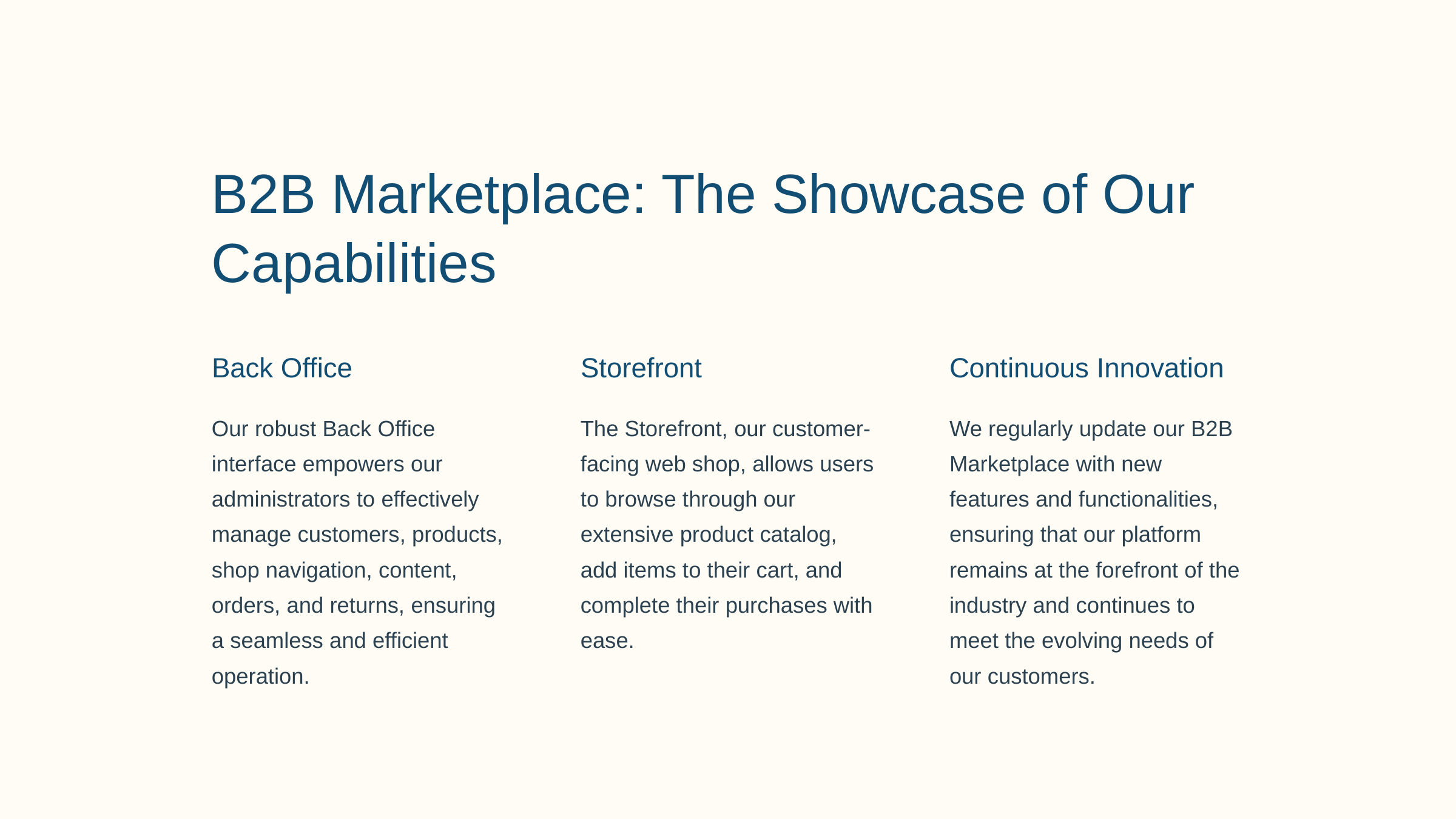

B2B Marketplace: The Showcase of Our Capabilities
Back Office
Storefront
Continuous Innovation
Our robust Back Office interface empowers our administrators to effectively manage customers, products, shop navigation, content, orders, and returns, ensuring a seamless and efficient operation.
The Storefront, our customer-facing web shop, allows users to browse through our extensive product catalog, add items to their cart, and complete their purchases with ease.
We regularly update our B2B Marketplace with new features and functionalities, ensuring that our platform remains at the forefront of the industry and continues to meet the evolving needs of our customers.